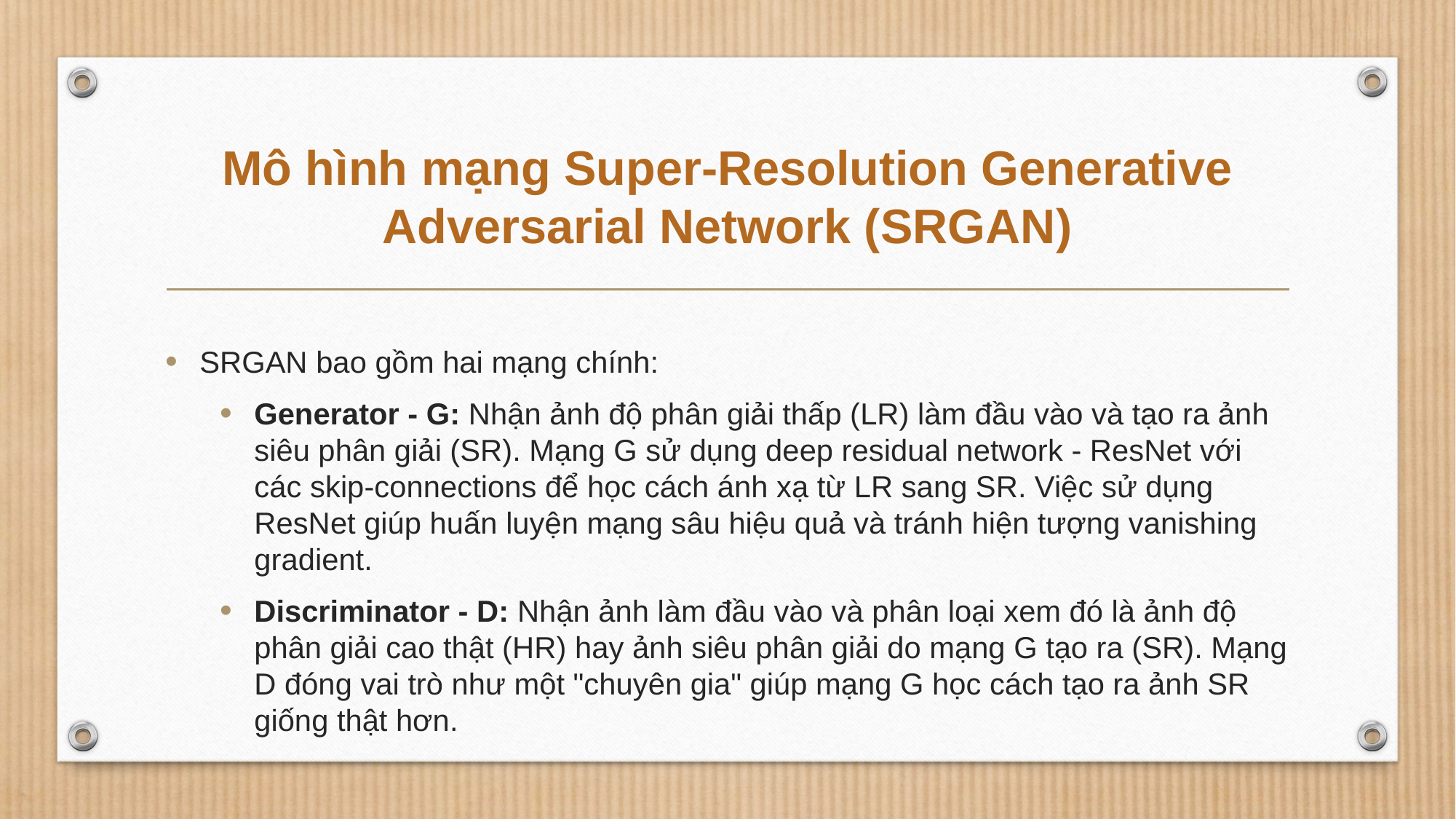

# Mô hình mạng Super-Resolution Generative Adversarial Network (SRGAN)
SRGAN bao gồm hai mạng chính:
Generator - G: Nhận ảnh độ phân giải thấp (LR) làm đầu vào và tạo ra ảnh siêu phân giải (SR). Mạng G sử dụng deep residual network - ResNet với các skip-connections để học cách ánh xạ từ LR sang SR. Việc sử dụng ResNet giúp huấn luyện mạng sâu hiệu quả và tránh hiện tượng vanishing gradient.
Discriminator - D: Nhận ảnh làm đầu vào và phân loại xem đó là ảnh độ phân giải cao thật (HR) hay ảnh siêu phân giải do mạng G tạo ra (SR). Mạng D đóng vai trò như một "chuyên gia" giúp mạng G học cách tạo ra ảnh SR giống thật hơn.